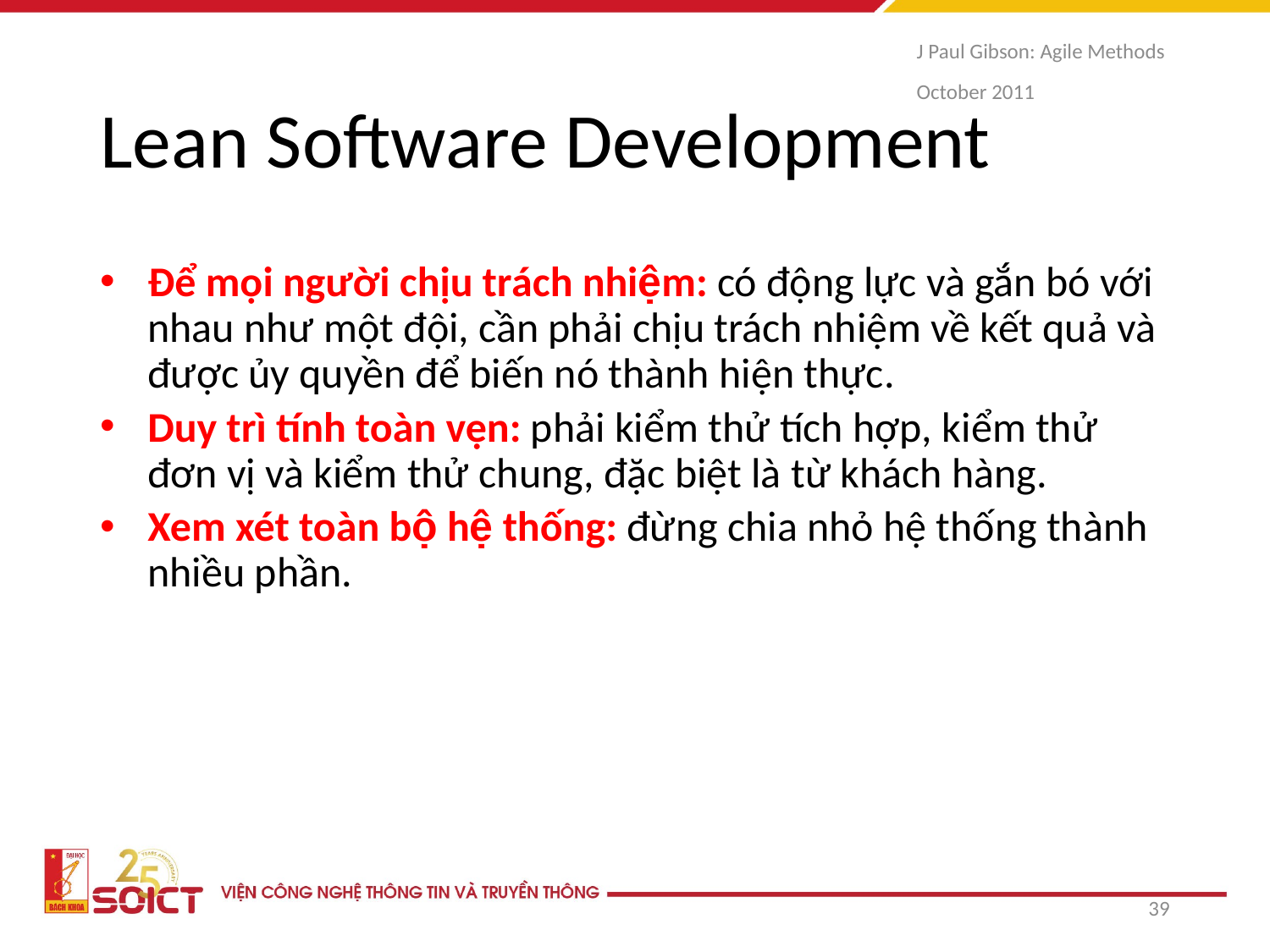

J Paul Gibson: Agile Methods
# Lean Software Development
October 2011
Để mọi người chịu trách nhiệm: có động lực và gắn bó với nhau như một đội, cần phải chịu trách nhiệm về kết quả và được ủy quyền để biến nó thành hiện thực.
Duy trì tính toàn vẹn: phải kiểm thử tích hợp, kiểm thử đơn vị và kiểm thử chung, đặc biệt là từ khách hàng.
Xem xét toàn bộ hệ thống: đừng chia nhỏ hệ thống thành nhiều phần.

39